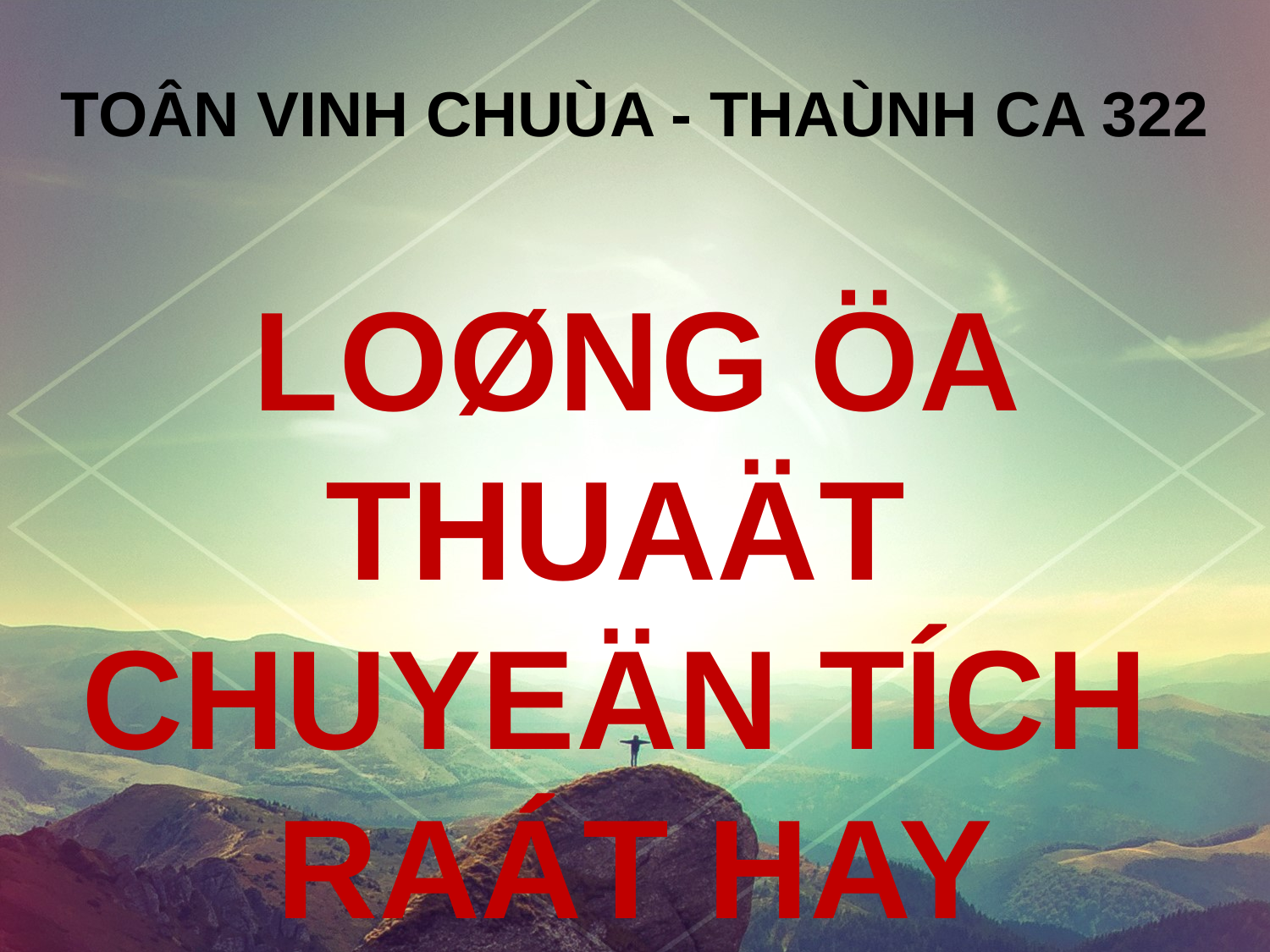

TOÂN VINH CHUÙA - THAÙNH CA 322
LOØNG ÖA THUAÄT
CHUYEÄN TÍCH
RAÁT HAY